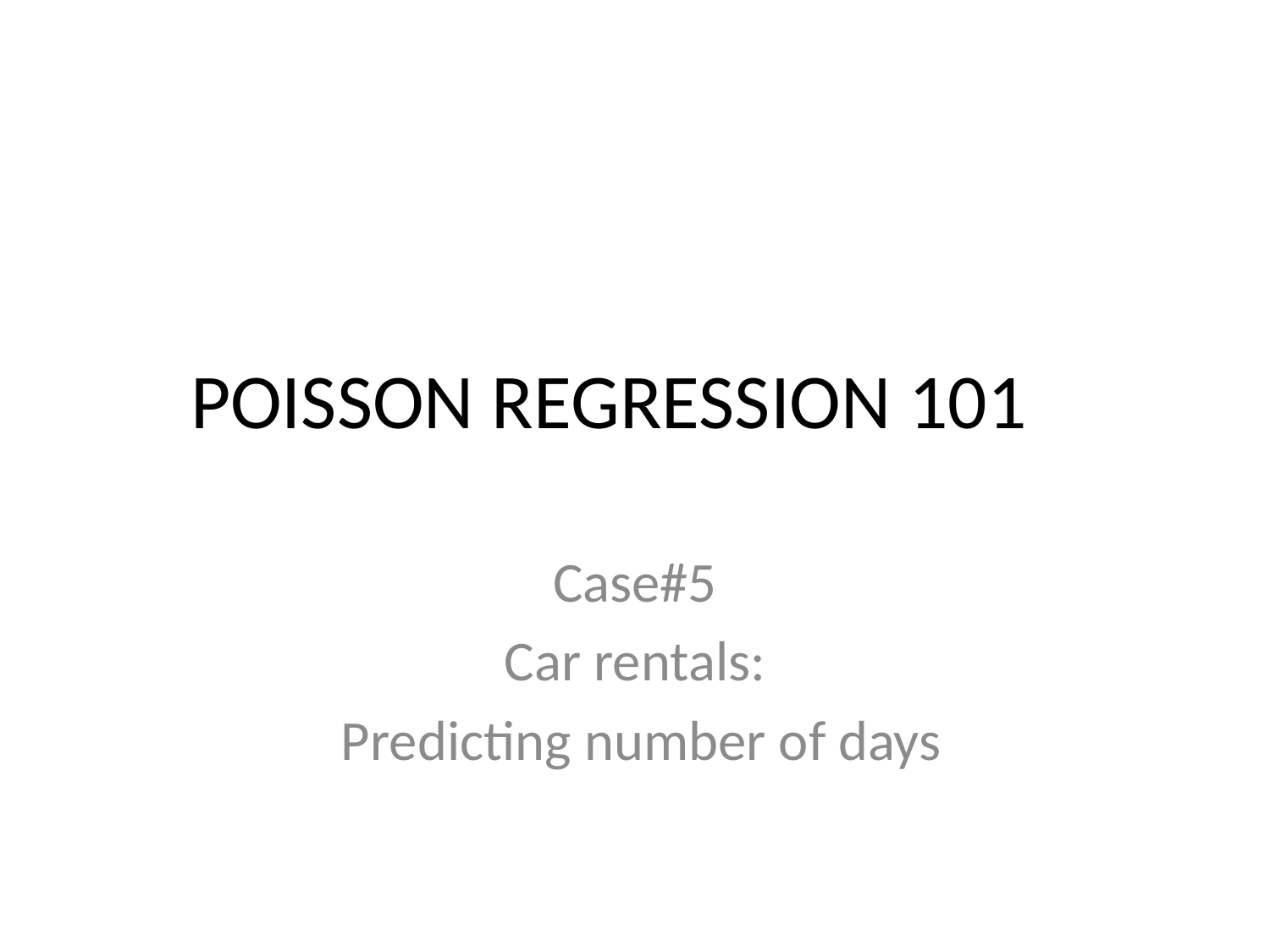

# POISSON REGRESSION 101
Case#5
Car rentals:
 Predicting number of days